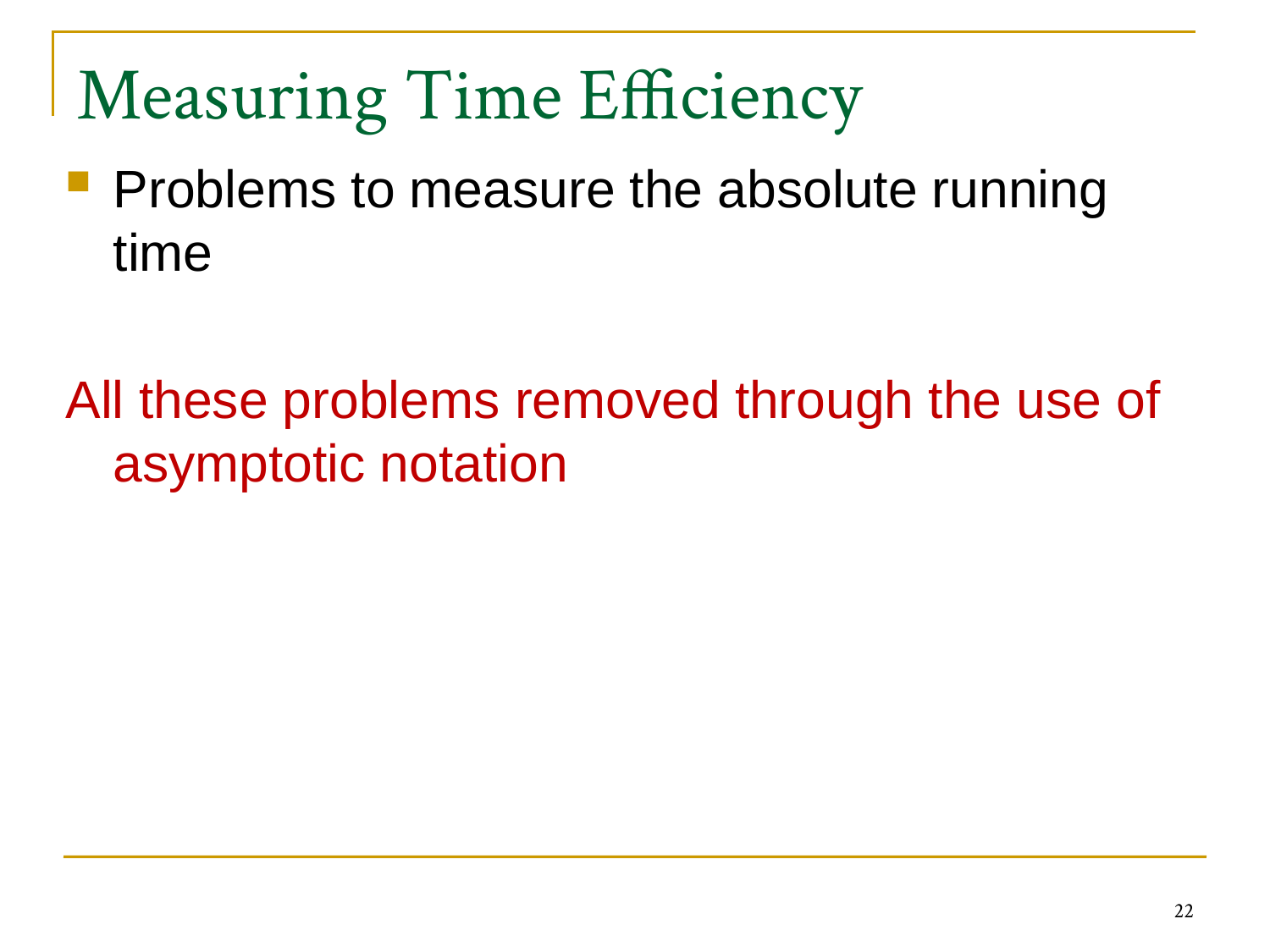

Measuring Time Efficiency
Problems to measure the absolute running time

All these problems removed through the use of asymptotic notation
22